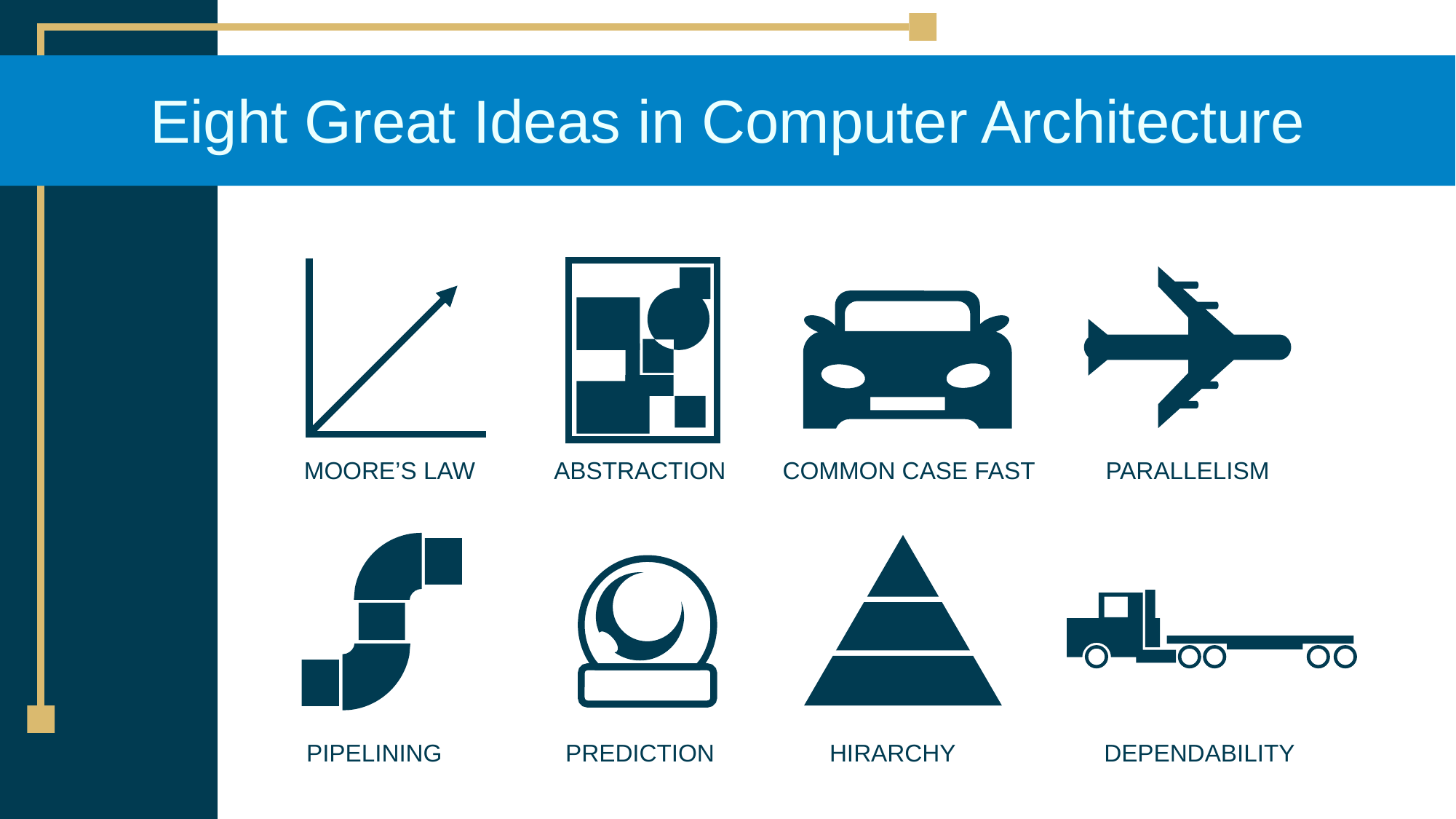

# Eight Great Ideas in Computer Architecture

MOORE’S LAW
ABSTRACTION
COMMON CASE FAST
PARALLELISM

PIPELINING
PREDICTION
HIRARCHY
DEPENDABILITY